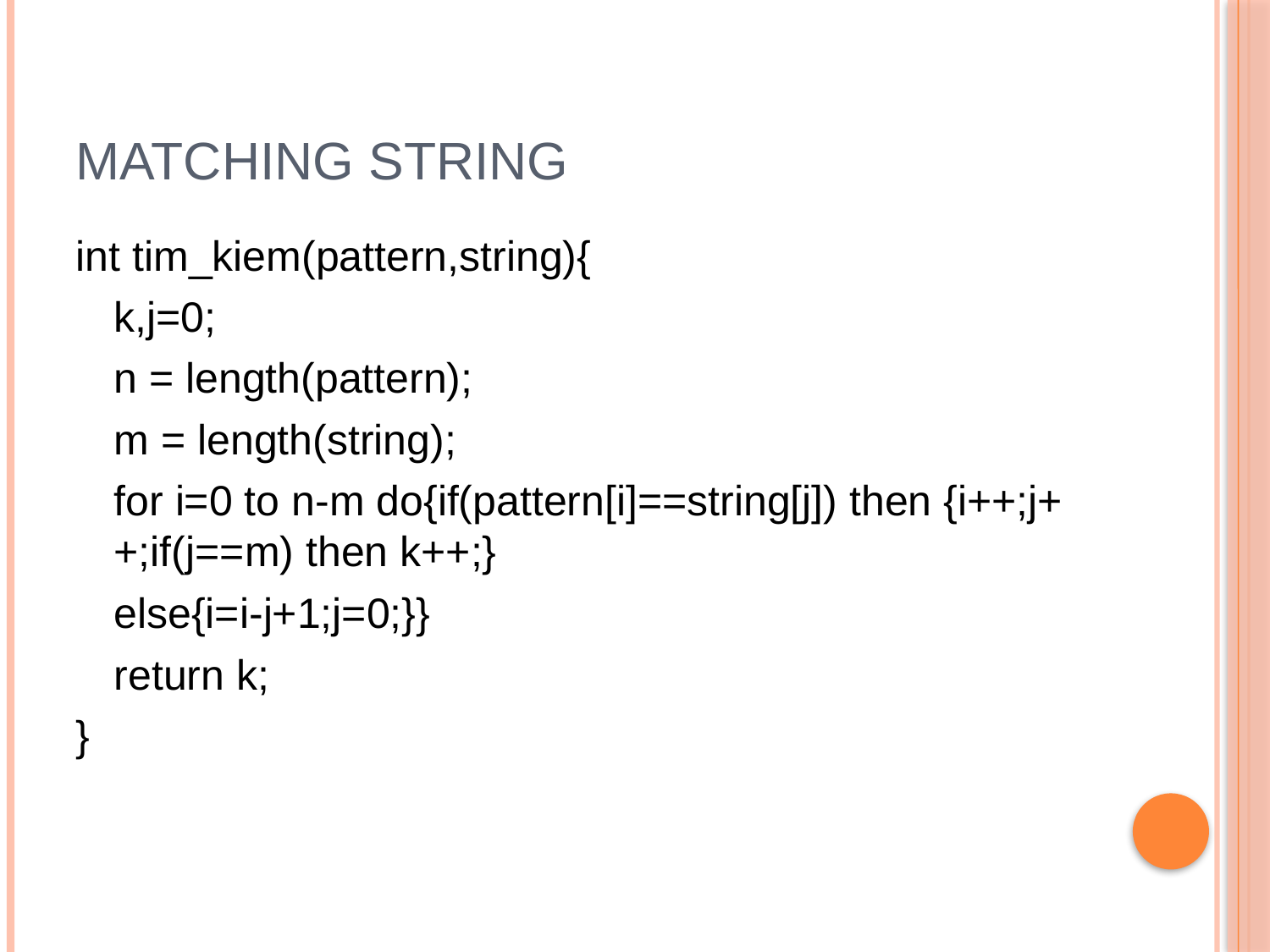

# Matching String
int tim_kiem(pattern,string){
	k,j=0;
	n = length(pattern);
	m = length(string);
	for i=0 to n-m do{if(pattern[i]==string[j]) then {i++;j++;if(j==m) then k++;}
	else{i=i-j+1;j=0;}}
	return k;
}